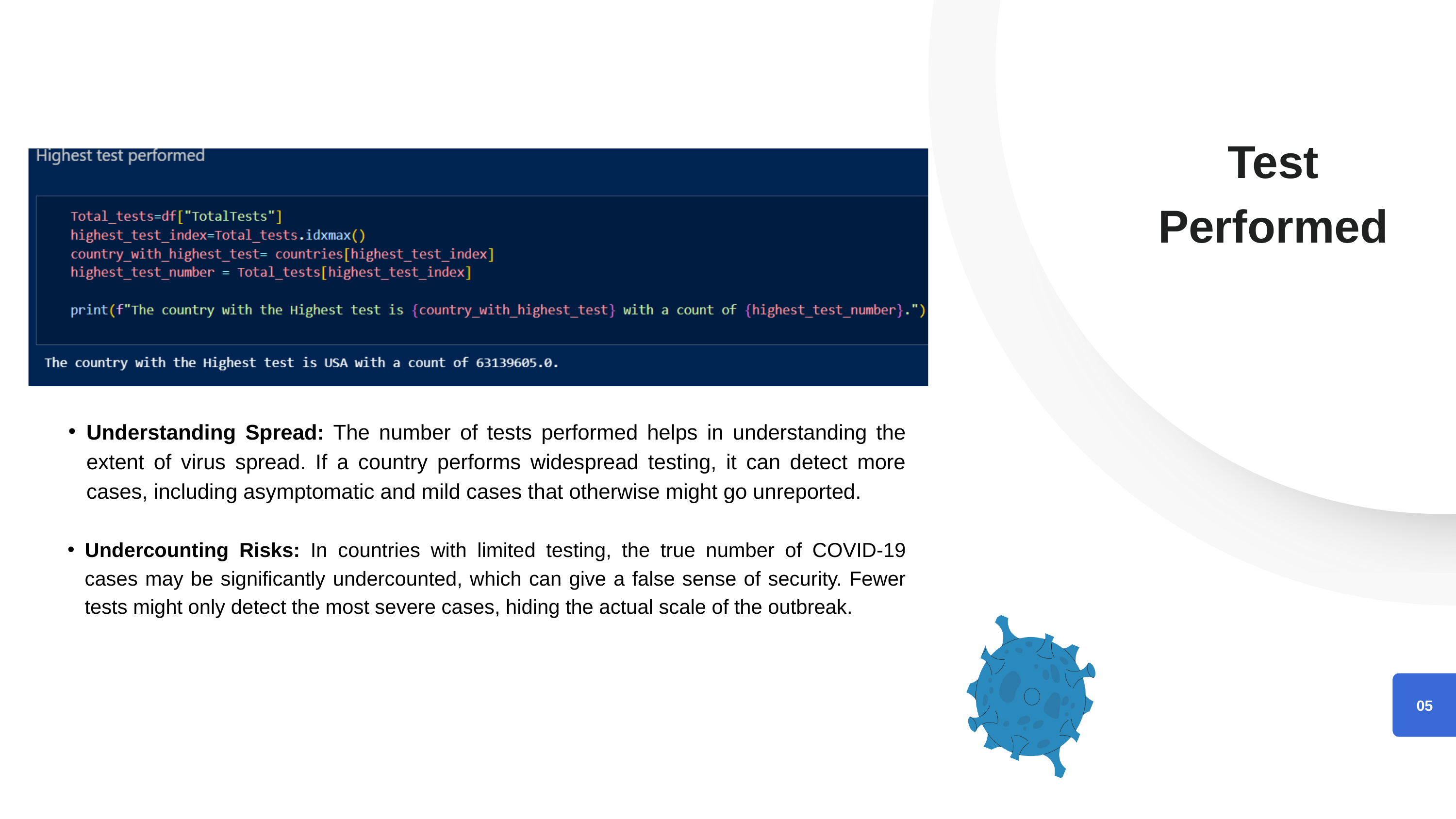

Test Performed

Understanding Spread: The number of tests performed helps in understanding the extent of virus spread. If a country performs widespread testing, it can detect more cases, including asymptomatic and mild cases that otherwise might go unreported.

Undercounting Risks: In countries with limited testing, the true number of COVID-19 cases may be significantly undercounted, which can give a false sense of security. Fewer tests might only detect the most severe cases, hiding the actual scale of the outbreak.

05